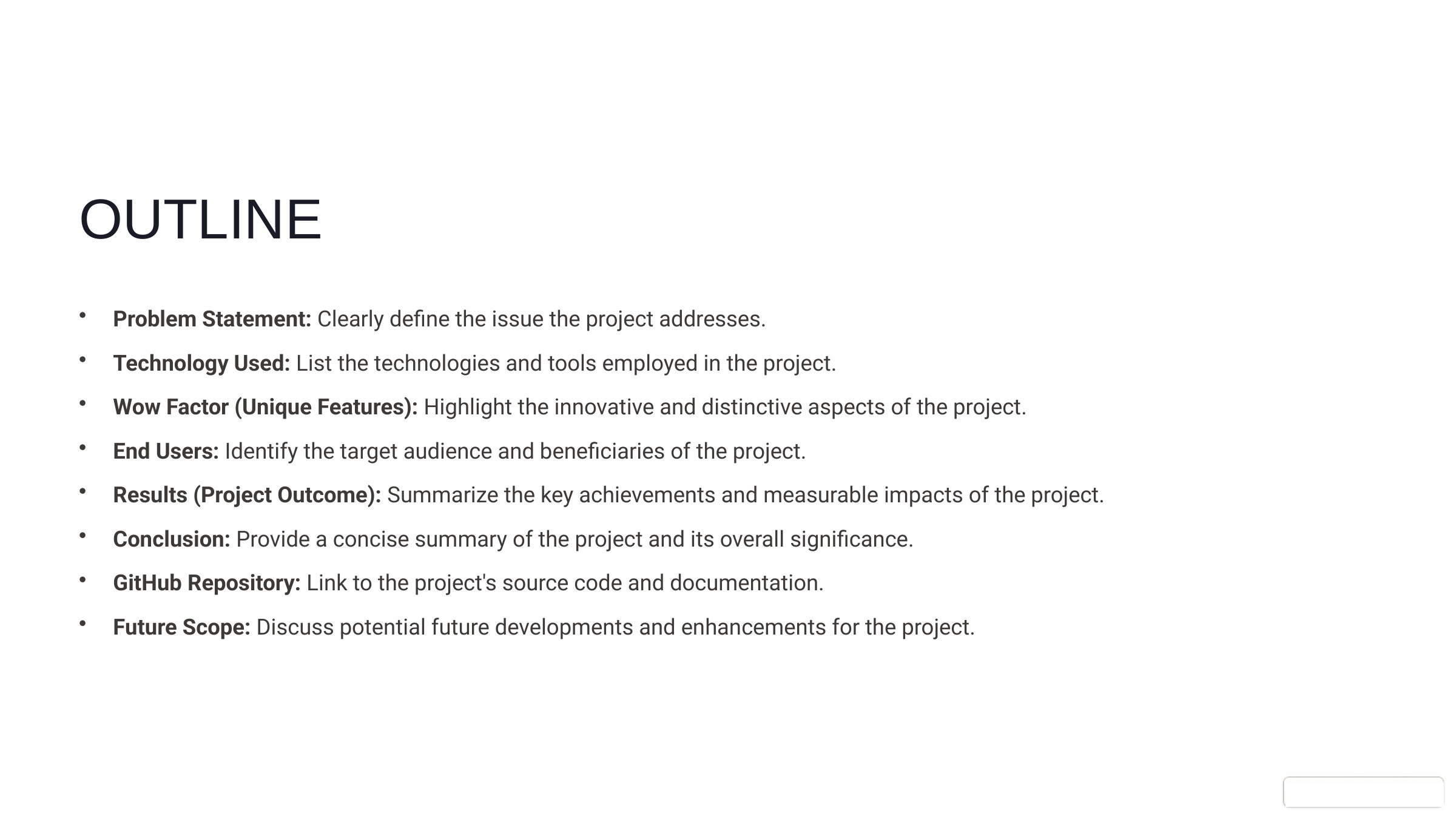

OUTLINE
Problem Statement: Clearly define the issue the project addresses.
Technology Used: List the technologies and tools employed in the project.
Wow Factor (Unique Features): Highlight the innovative and distinctive aspects of the project.
End Users: Identify the target audience and beneficiaries of the project.
Results (Project Outcome): Summarize the key achievements and measurable impacts of the project.
Conclusion: Provide a concise summary of the project and its overall significance.
GitHub Repository: Link to the project's source code and documentation.
Future Scope: Discuss potential future developments and enhancements for the project.